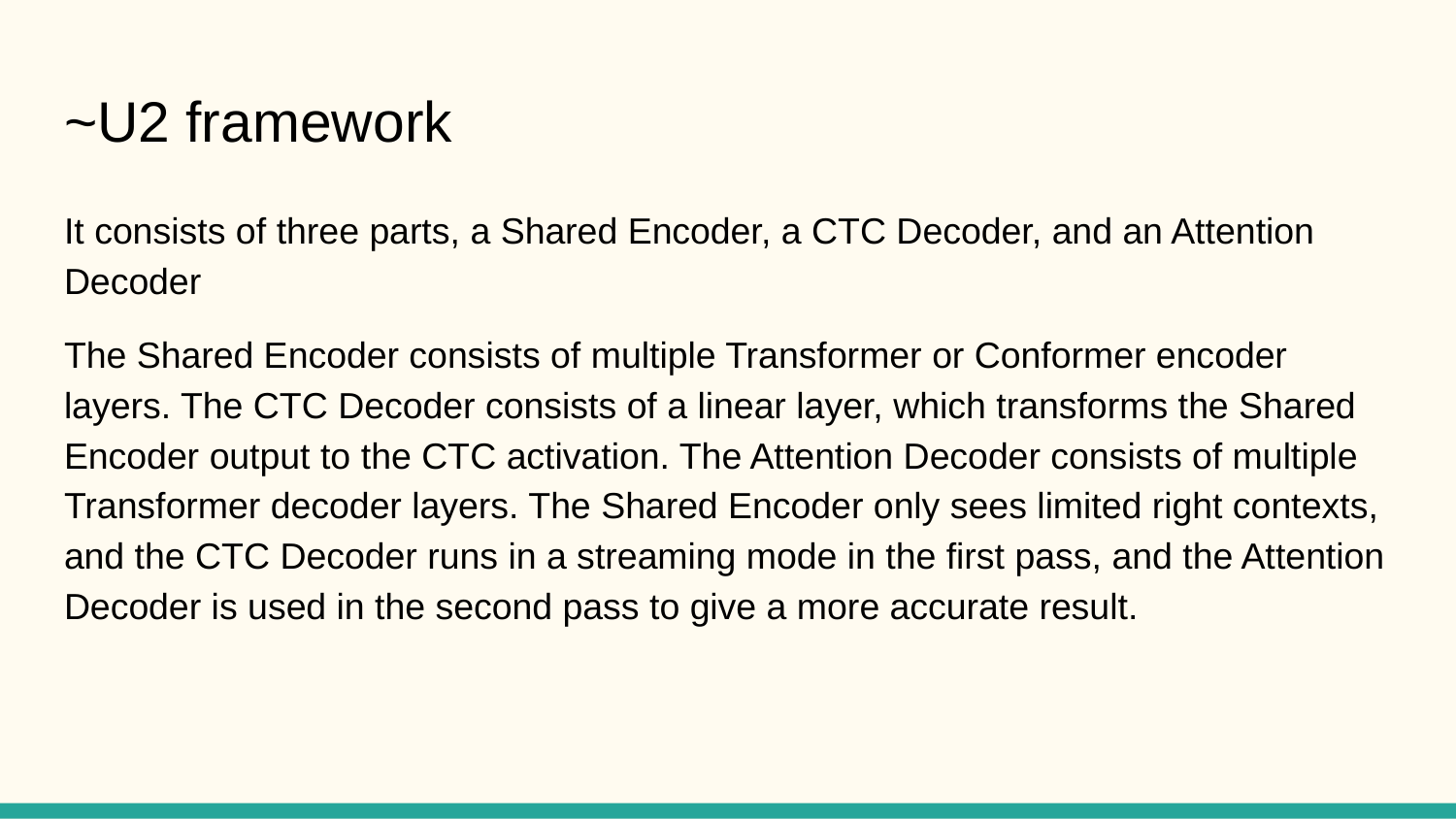

# ~U2 framework
It consists of three parts, a Shared Encoder, a CTC Decoder, and an Attention Decoder
The Shared Encoder consists of multiple Transformer or Conformer encoder layers. The CTC Decoder consists of a linear layer, which transforms the Shared Encoder output to the CTC activation. The Attention Decoder consists of multiple Transformer decoder layers. The Shared Encoder only sees limited right contexts, and the CTC Decoder runs in a streaming mode in the first pass, and the Attention Decoder is used in the second pass to give a more accurate result.